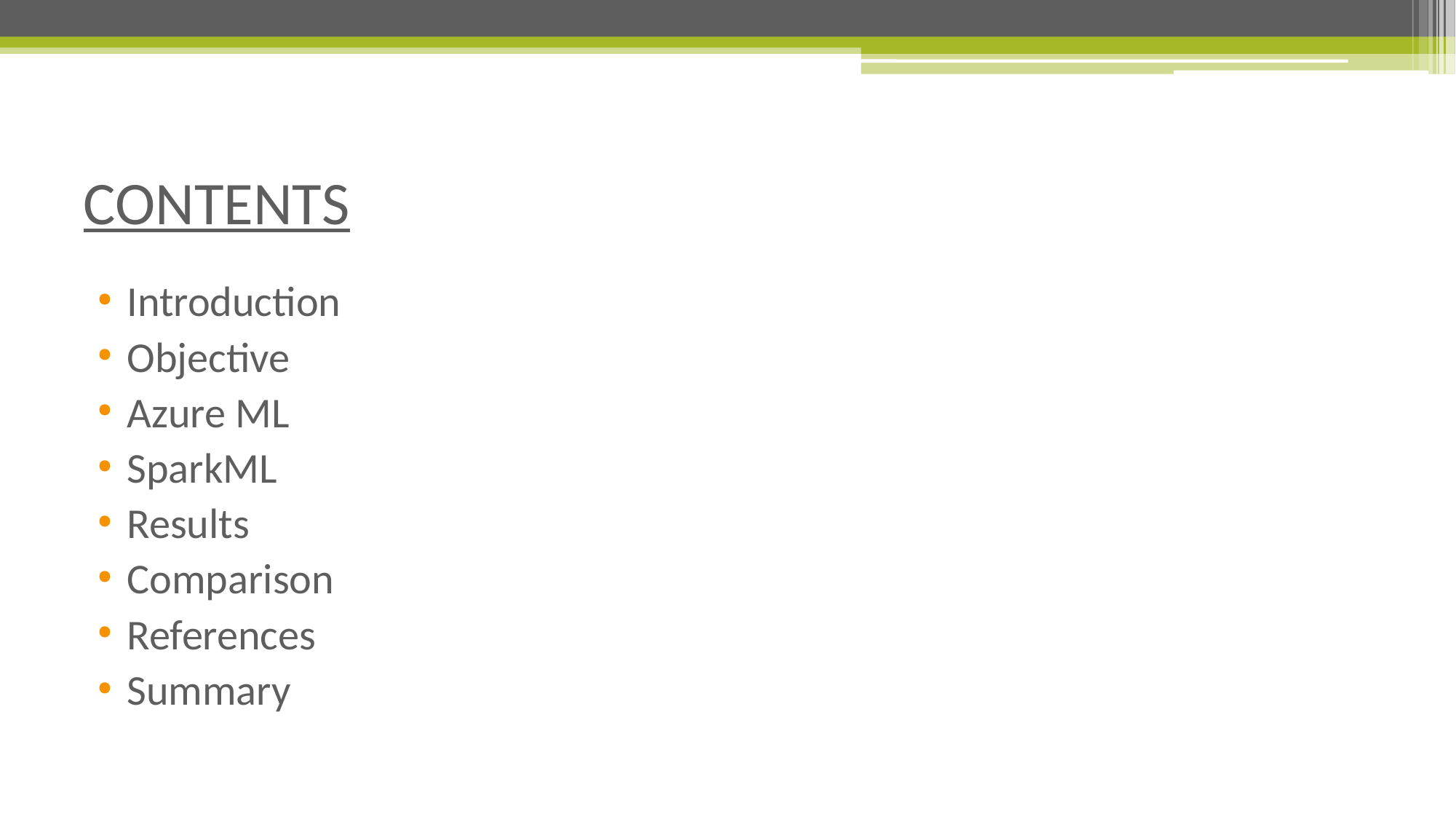

# CONTENTS
Introduction
Objective
Azure ML
SparkML
Results
Comparison
References
Summary